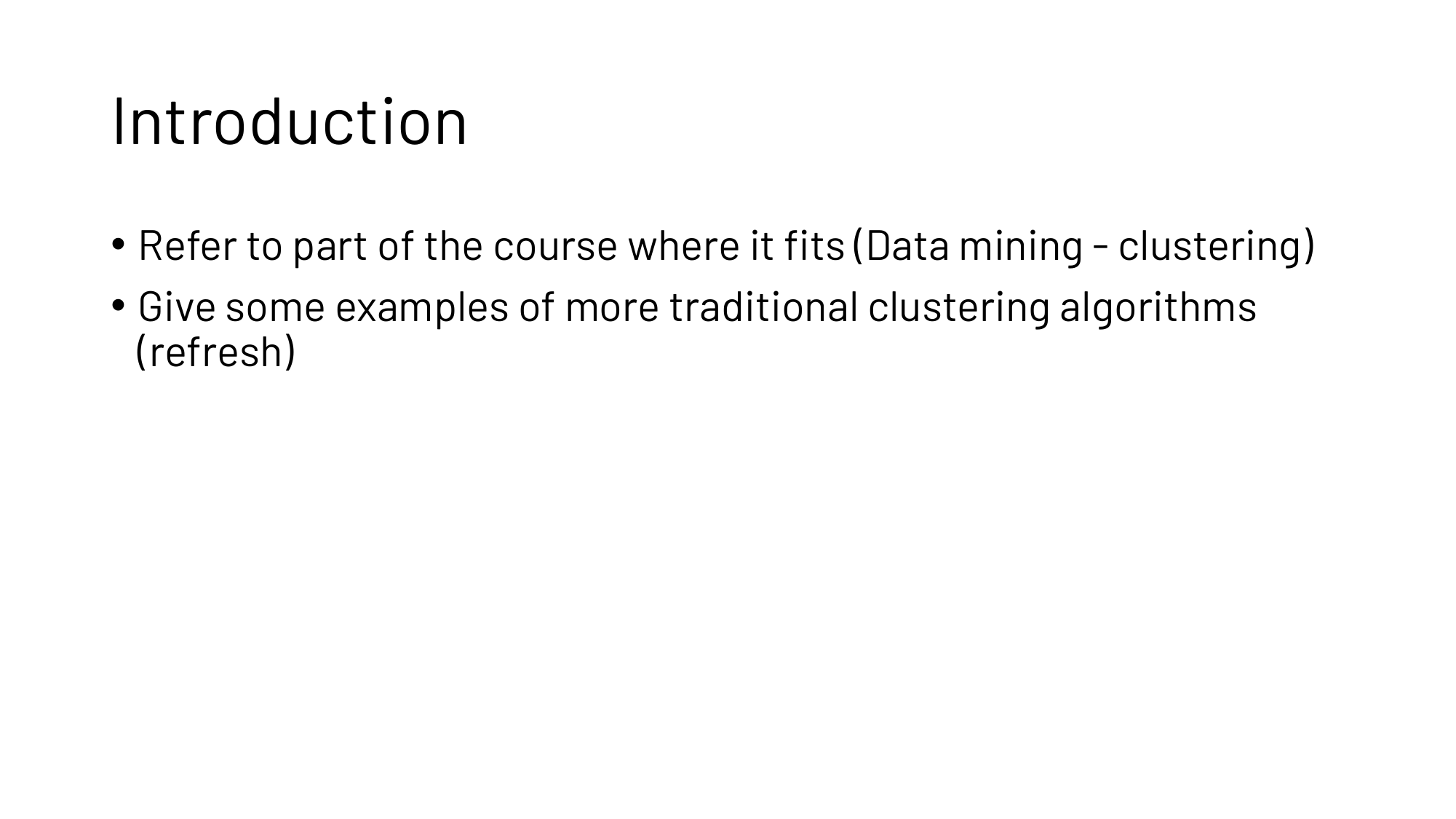

# Introduction
Refer to part of the course where it fits (Data mining - clustering)
Give some examples of more traditional clustering algorithms (refresh)